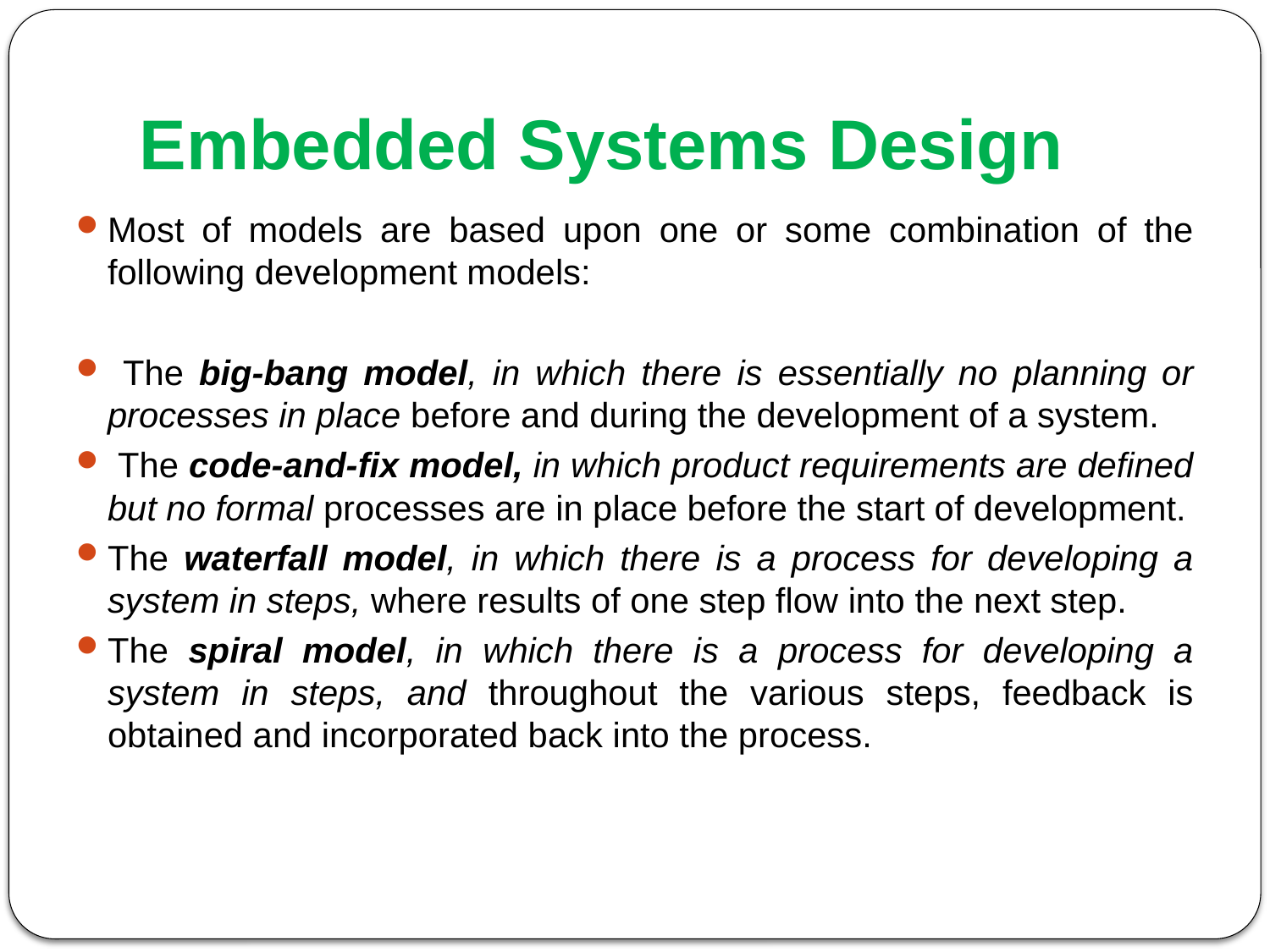

# Embedded Systems Design
Most of models are based upon one or some combination of the following development models:

 The big-bang model, in which there is essentially no planning or processes in place before and during the development of a system.
 The code-and-fix model, in which product requirements are defined but no formal processes are in place before the start of development.
The waterfall model, in which there is a process for developing a system in steps, where results of one step flow into the next step.
The spiral model, in which there is a process for developing a system in steps, and throughout the various steps, feedback is obtained and incorporated back into the process.